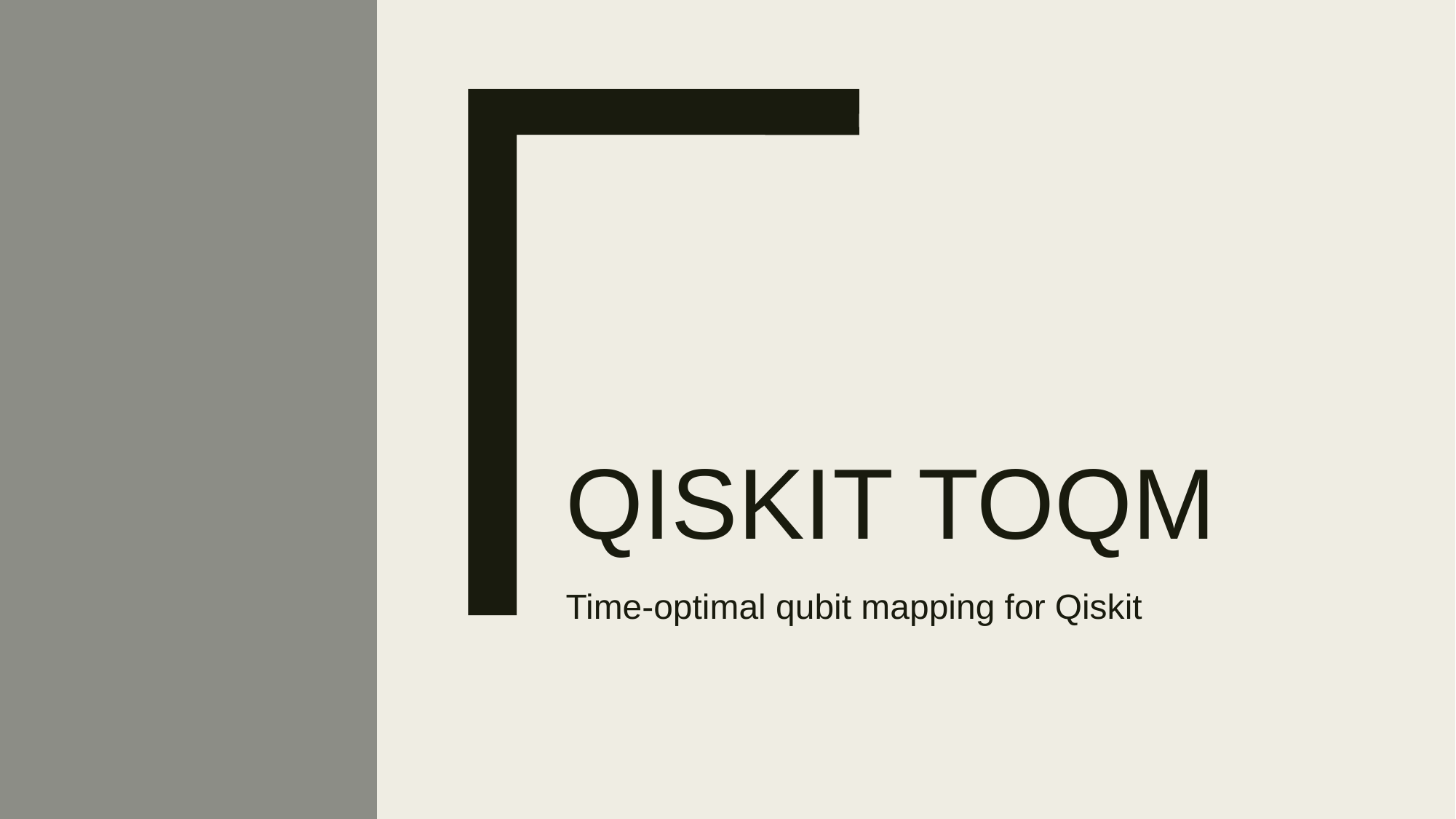

# Qiskit toqm
Time-optimal qubit mapping for Qiskit